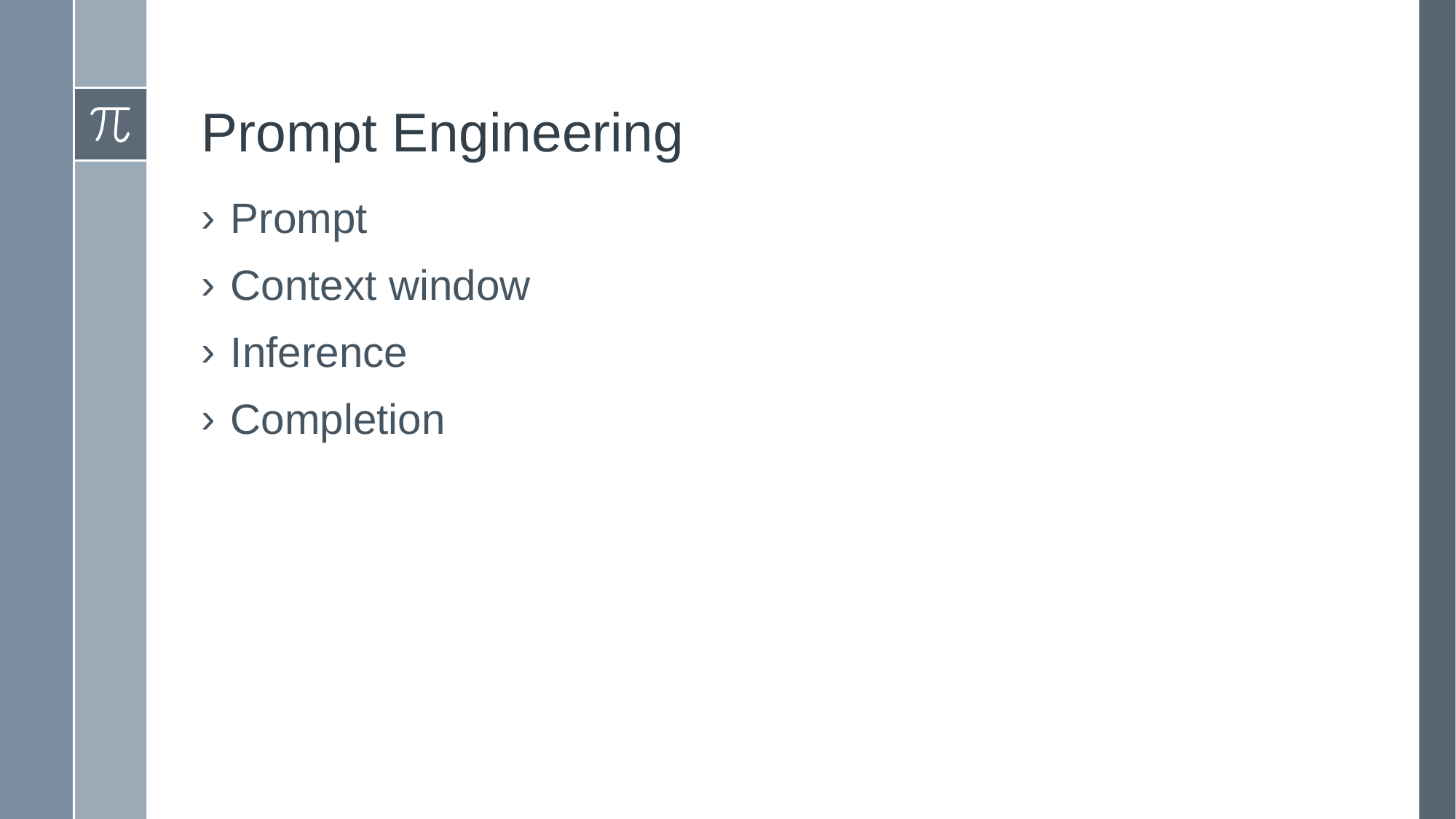

# Prompt Engineering
Prompt
Context window
Inference
Completion